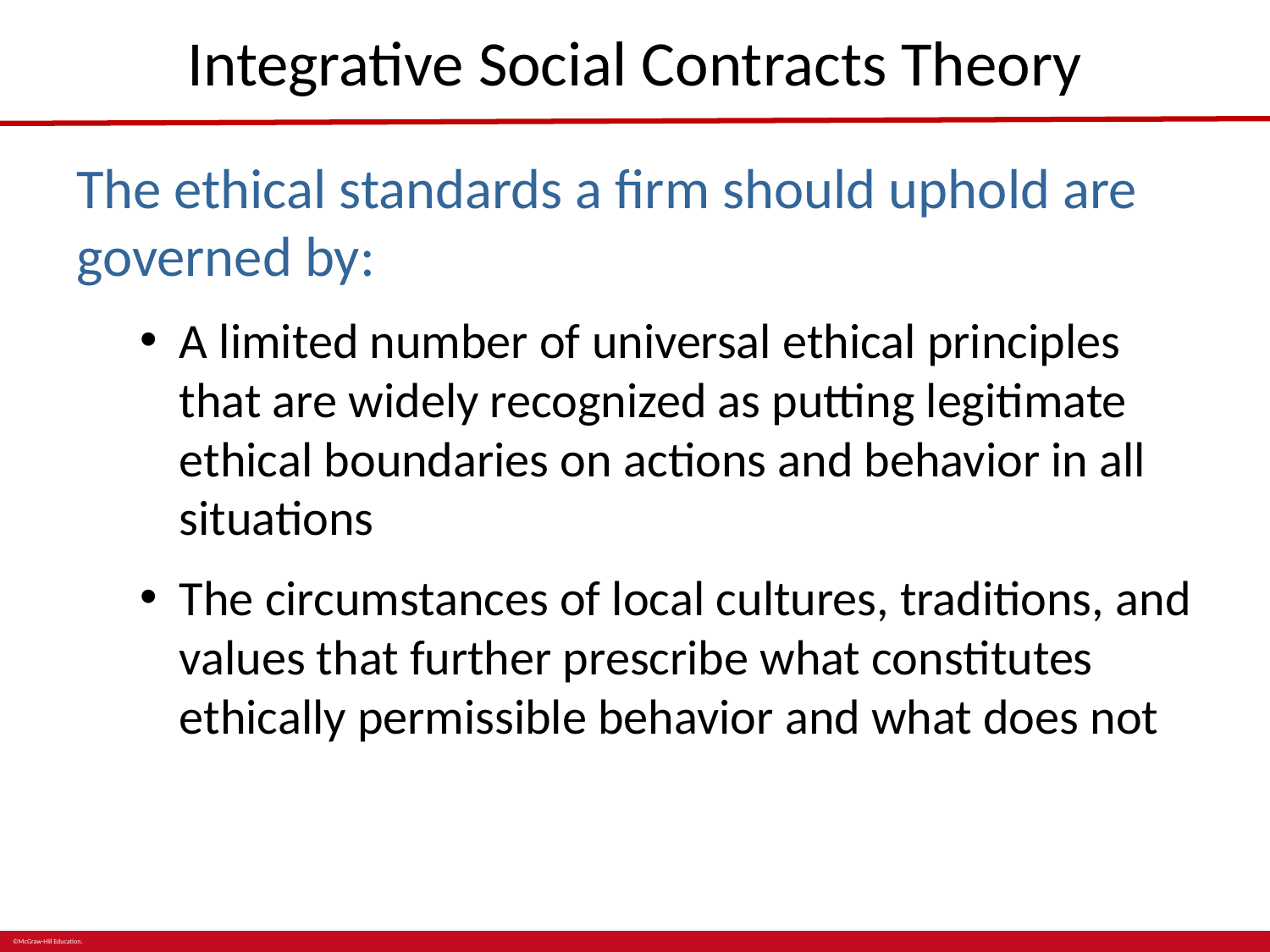

# Integrative Social Contracts Theory
The ethical standards a firm should uphold are governed by:
A limited number of universal ethical principles that are widely recognized as putting legitimate ethical boundaries on actions and behavior in all situations
The circumstances of local cultures, traditions, and values that further prescribe what constitutes ethically permissible behavior and what does not